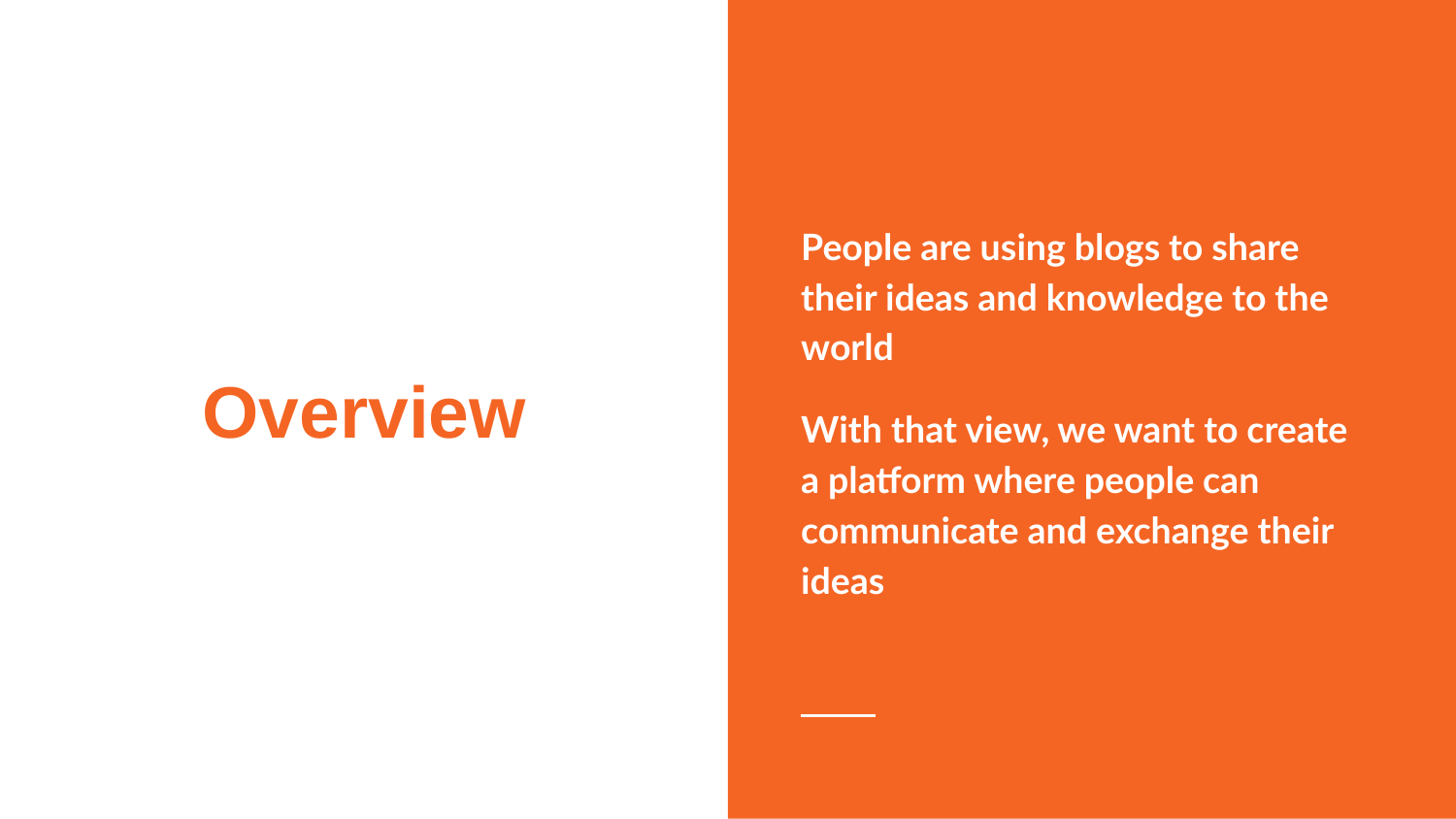

People are using blogs to share their ideas and knowledge to the world
With that view, we want to create  a platform where people can communicate and exchange their ideas
# Overview